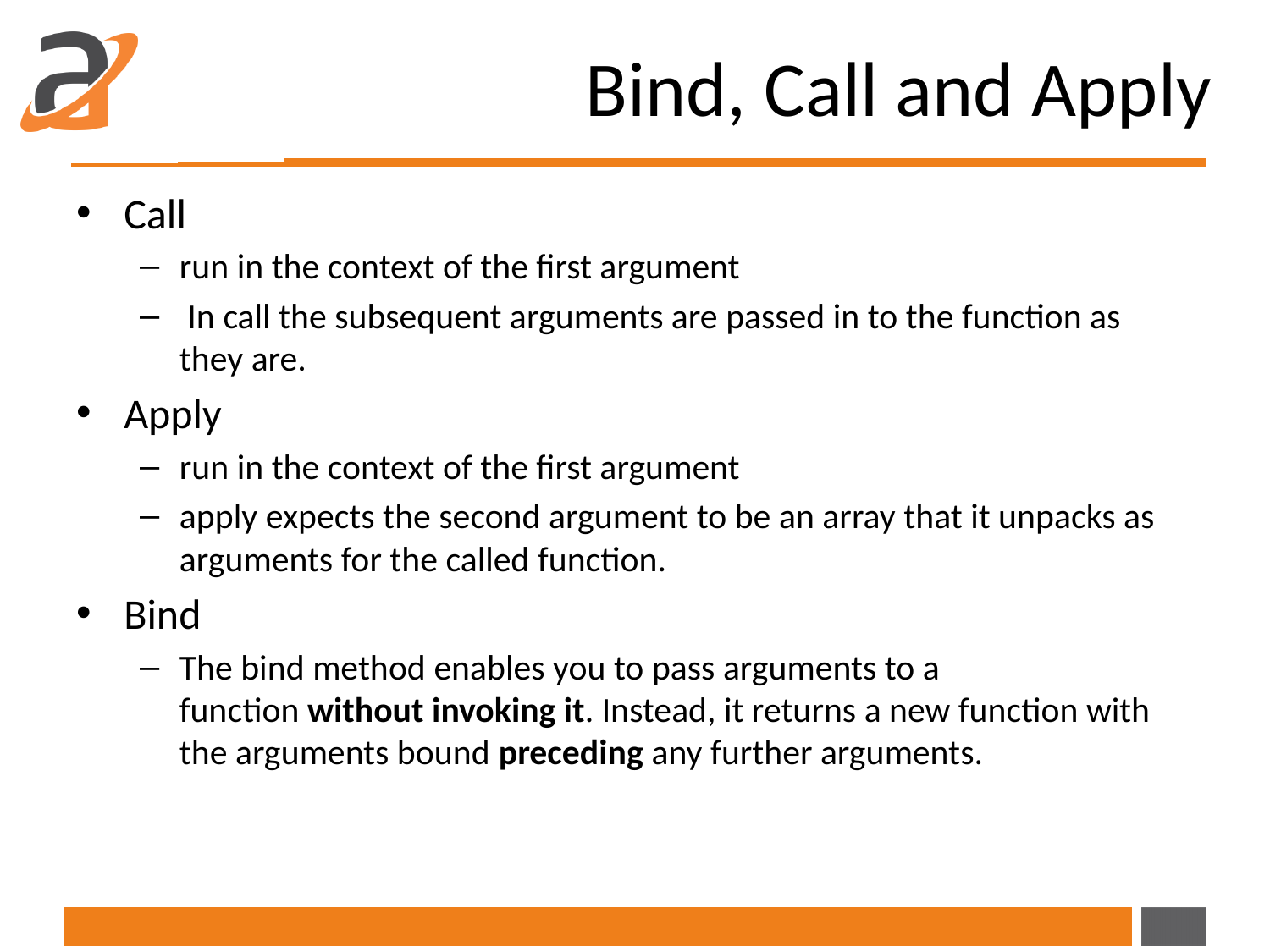

# Bind, Call and Apply
Call
run in the context of the first argument
 In call the subsequent arguments are passed in to the function as they are.
Apply
run in the context of the first argument
apply expects the second argument to be an array that it unpacks as arguments for the called function.
Bind
The bind method enables you to pass arguments to a function without invoking it. Instead, it returns a new function with the arguments bound preceding any further arguments.